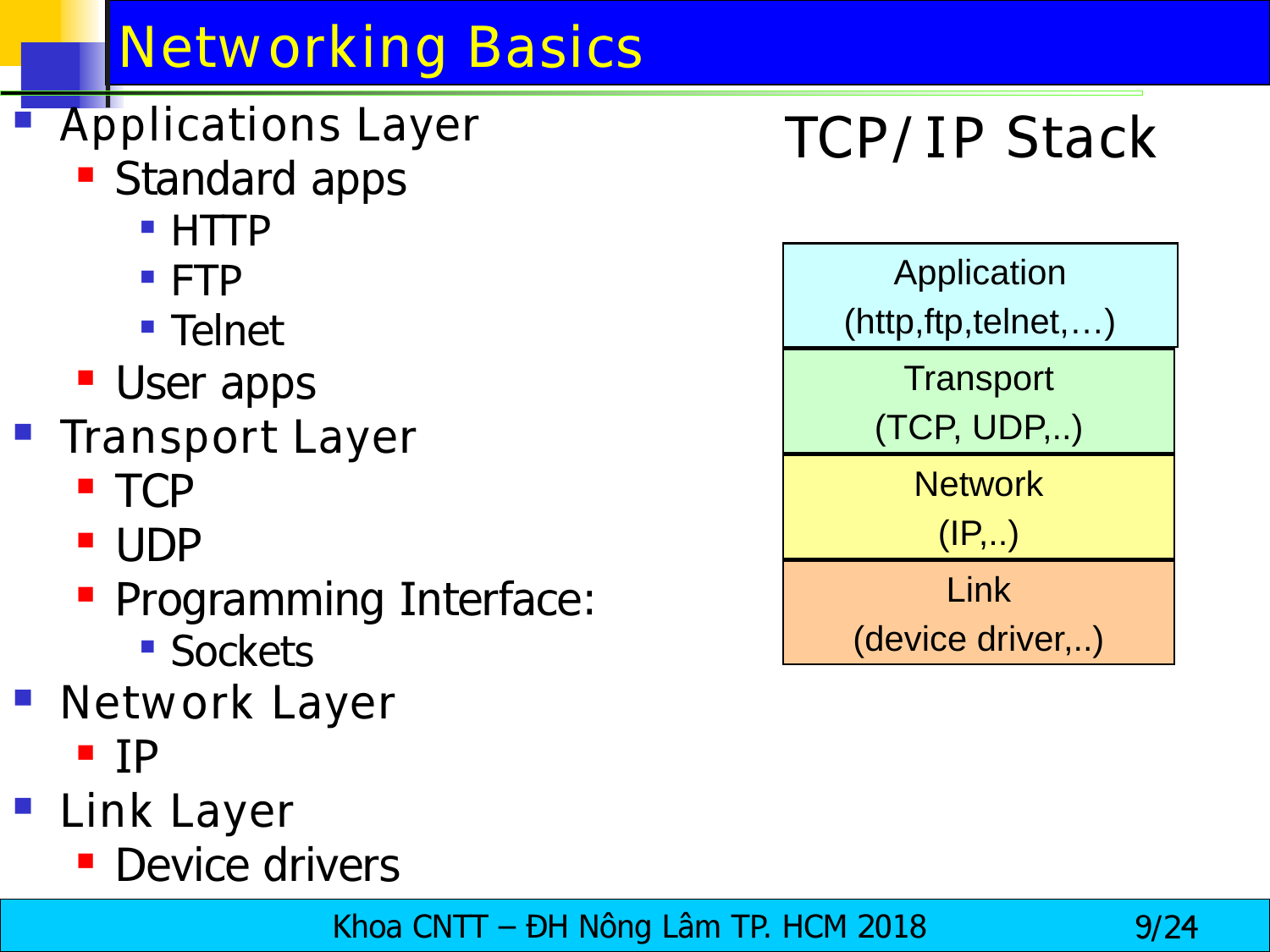

# Networking Basics
Applications Layer
Standard apps
HTTP
FTP
Telnet
User apps
Transport Layer
TCP
UDP
Programming Interface:
Sockets
Network Layer
IP
Link Layer
Device drivers
TCP/IP Stack
Application
(http,ftp,telnet,…)
Transport
(TCP, UDP,..)
Network
(IP,..)
Link
(device driver,..)